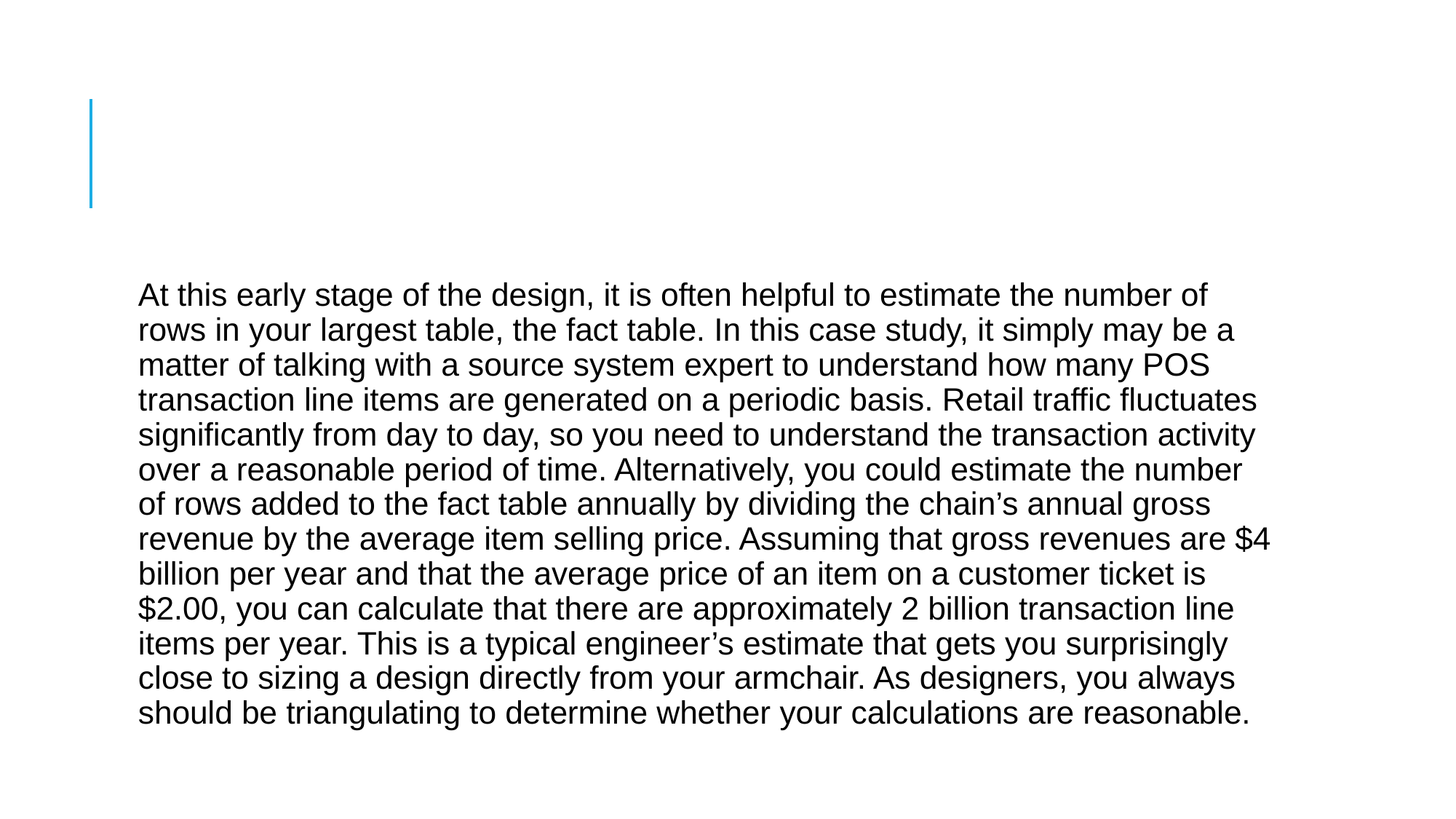

#
At this early stage of the design, it is often helpful to estimate the number of rows in your largest table, the fact table. In this case study, it simply may be a matter of talking with a source system expert to understand how many POS transaction line items are generated on a periodic basis. Retail traffic fluctuates significantly from day to day, so you need to understand the transaction activity over a reasonable period of time. Alternatively, you could estimate the number of rows added to the fact table annually by dividing the chain’s annual gross revenue by the average item selling price. Assuming that gross revenues are $4 billion per year and that the average price of an item on a customer ticket is $2.00, you can calculate that there are approximately 2 billion transaction line items per year. This is a typical engineer’s estimate that gets you surprisingly close to sizing a design directly from your armchair. As designers, you always should be triangulating to determine whether your calculations are reasonable.